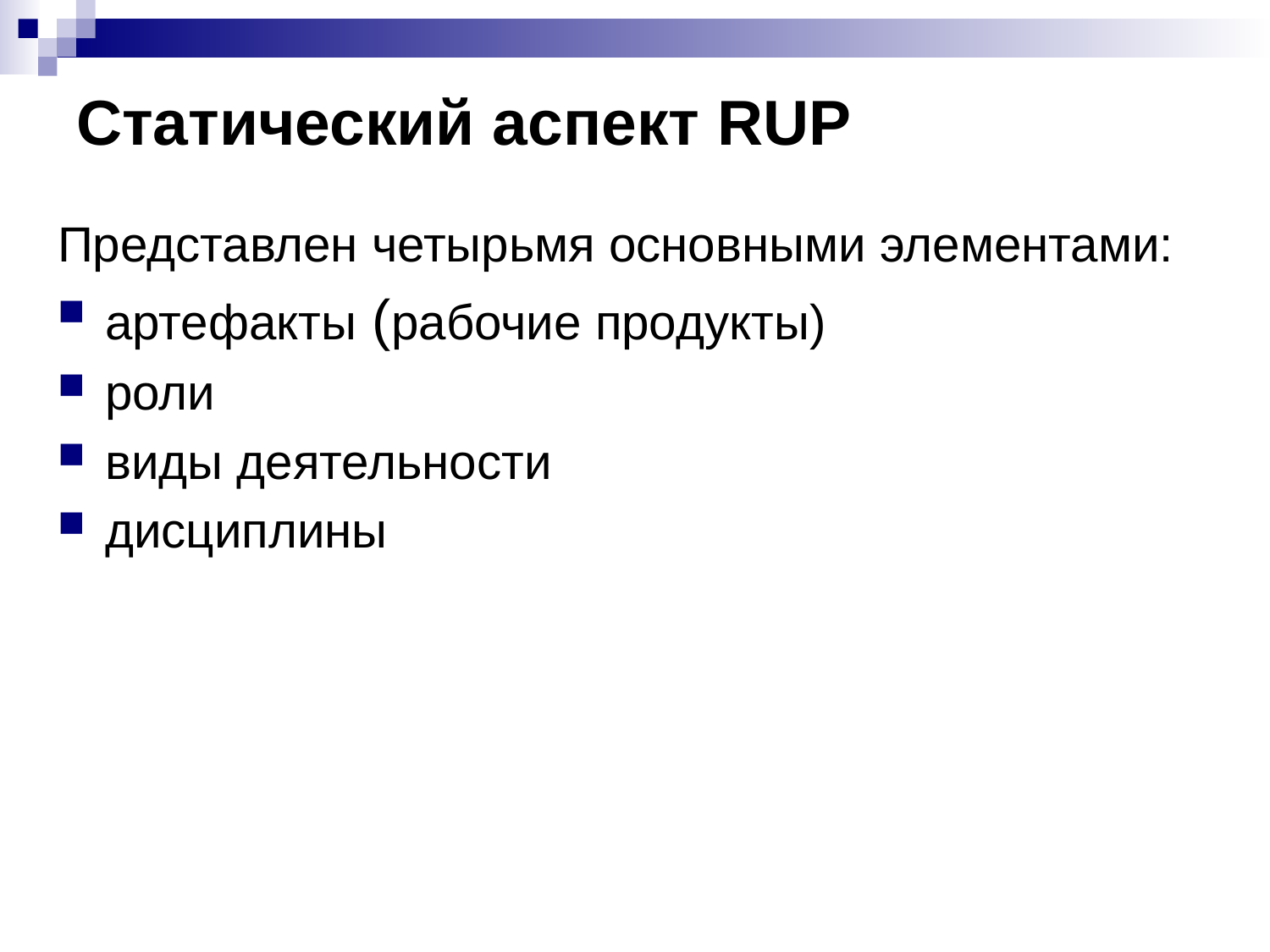

# Статический аспект RUP
Представлен четырьмя основными элементами:
артефакты (рабочие продукты)
роли
виды деятельности
дисциплины